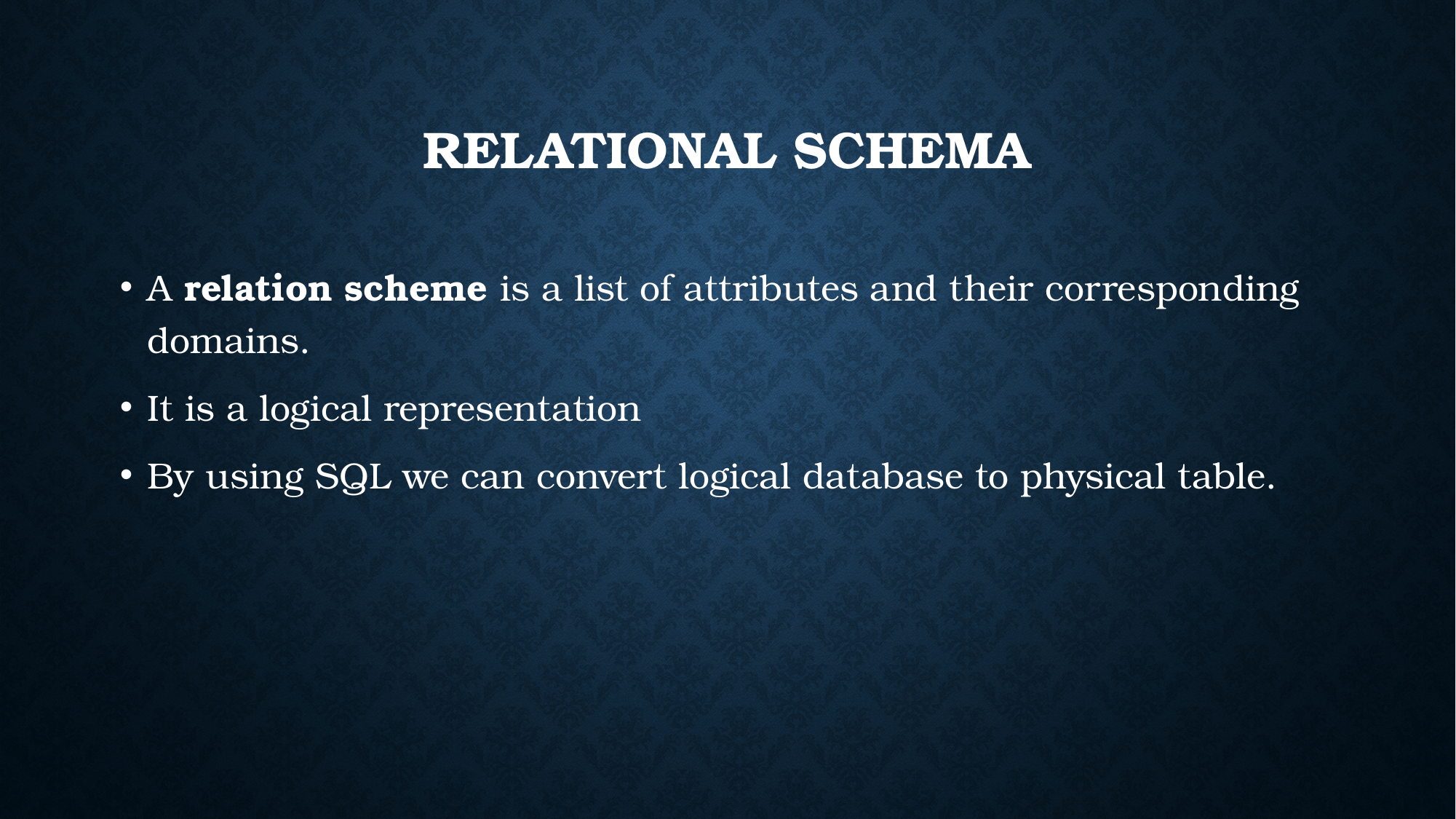

# Relational Schema
A relation scheme is a list of attributes and their corresponding domains.
It is a logical representation
By using SQL we can convert logical database to physical table.